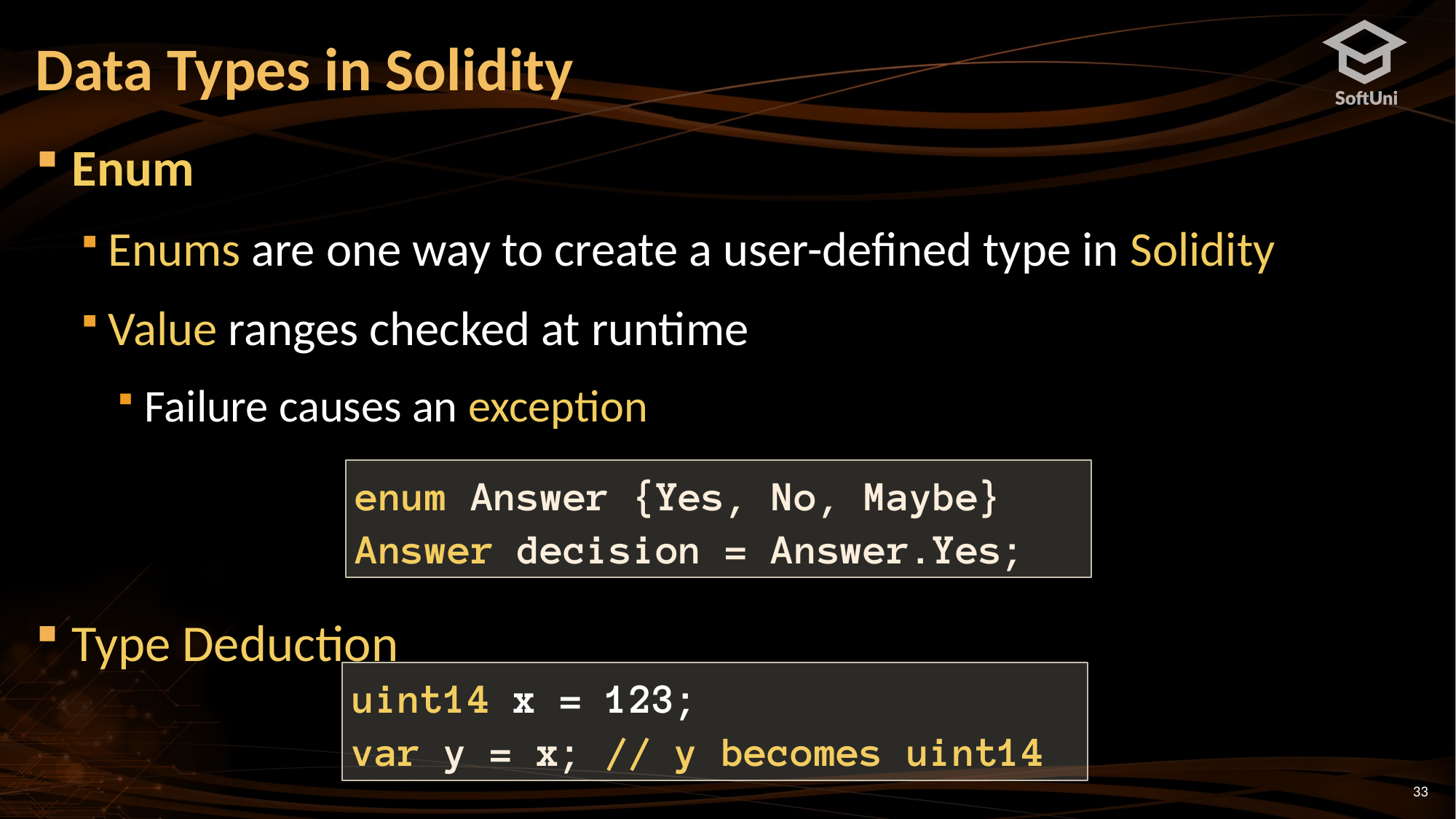

# Data Types in Solidity
Enum
Enums are one way to create a user-defined type in Solidity
Value ranges checked at runtime
Failure causes an exception

Type Deduction
enum Answer {Yes, No, Maybe}
Answer decision = Answer.Yes;
uint14 x = 123;
var y = x; // y becomes uint14
33